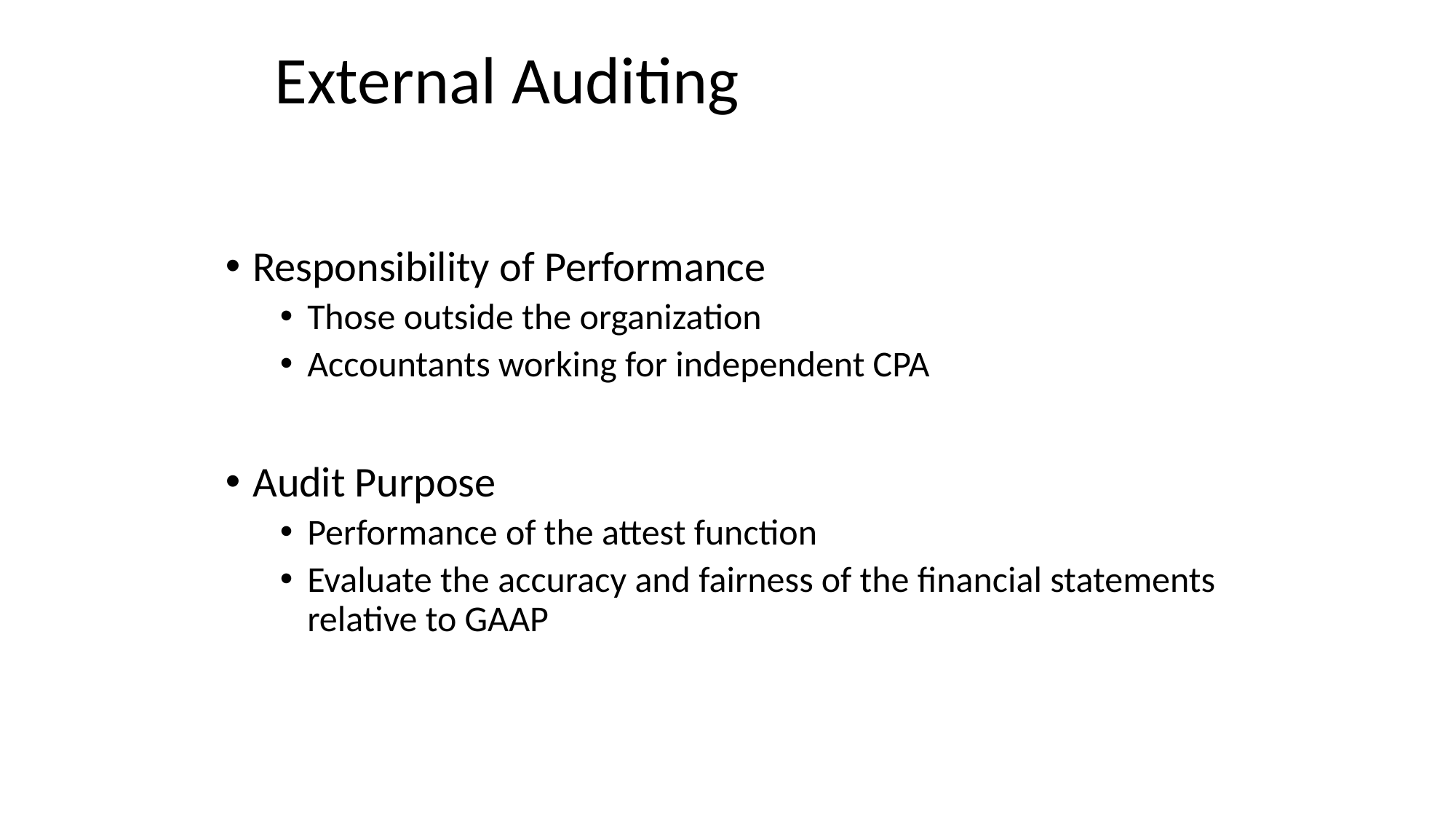

# External Auditing
Responsibility of Performance
Those outside the organization
Accountants working for independent CPA

Audit Purpose
Performance of the attest function
Evaluate the accuracy and fairness of the financial statements relative to GAAP